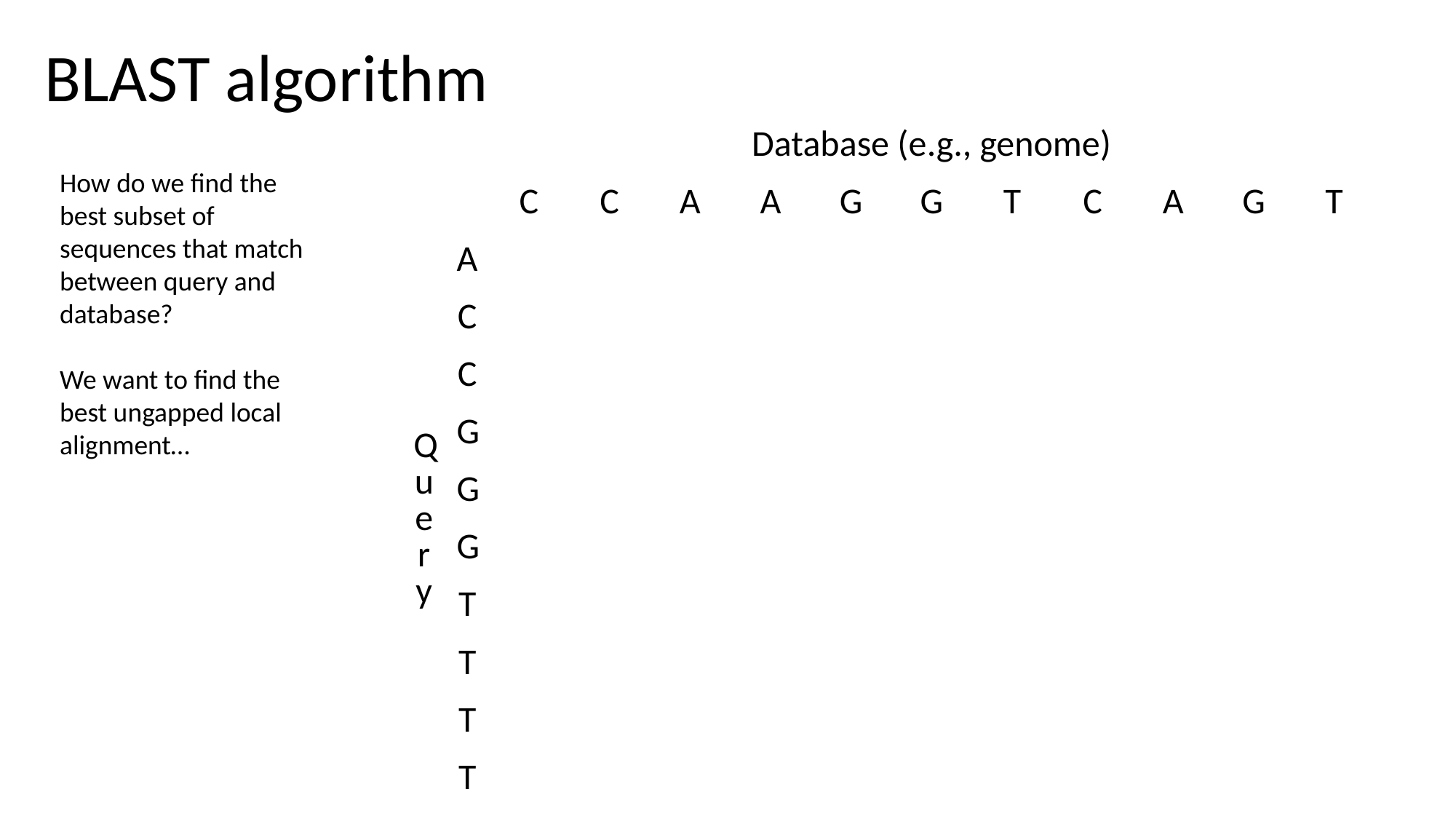

# BLAST algorithm
|  |  | Database (e.g., genome) |  |  |  |  |  |  |  |  |  |  |
| --- | --- | --- | --- | --- | --- | --- | --- | --- | --- | --- | --- | --- |
|  |  | C | C | A | A | G | G | T | C | A | G | T |
| Query | A |  |  |  |  |  |  |  |  |  |  |  |
|  | C |  |  |  |  |  |  |  |  |  |  |  |
|  | C |  |  |  |  |  |  |  |  |  |  |  |
|  | G |  |  |  |  |  |  |  |  |  |  |  |
|  | G |  |  |  |  |  |  |  |  |  |  |  |
|  | G |  |  |  |  |  |  |  |  |  |  |  |
|  | T |  |  |  |  |  |  |  |  |  |  |  |
|  | T |  |  |  |  |  |  |  |  |  |  |  |
|  | T |  |  |  |  |  |  |  |  |  |  |  |
|  | T |  |  |  |  |  |  |  |  |  |  |  |
How do we find the best subset of sequences that match between query and database?

We want to find the best ungapped local alignment…